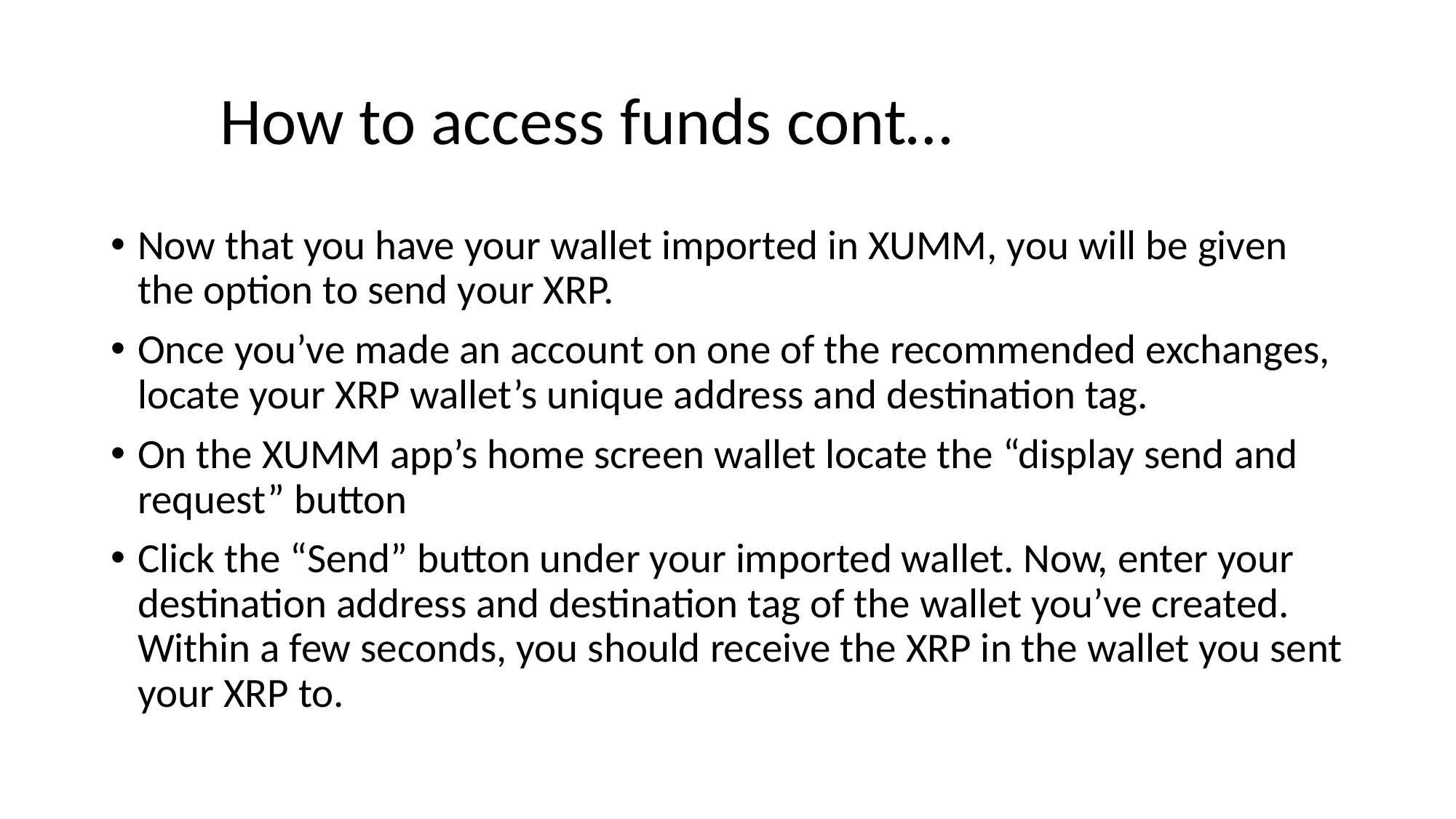

# How to access funds cont…
Now that you have your wallet imported in XUMM, you will be given the option to send your XRP.
Once you’ve made an account on one of the recommended exchanges, locate your XRP wallet’s unique address and destination tag.
On the XUMM app’s home screen wallet locate the “display send and request” button
Click the “Send” button under your imported wallet. Now, enter your destination address and destination tag of the wallet you’ve created.  Within a few seconds, you should receive the XRP in the wallet you sent your XRP to.